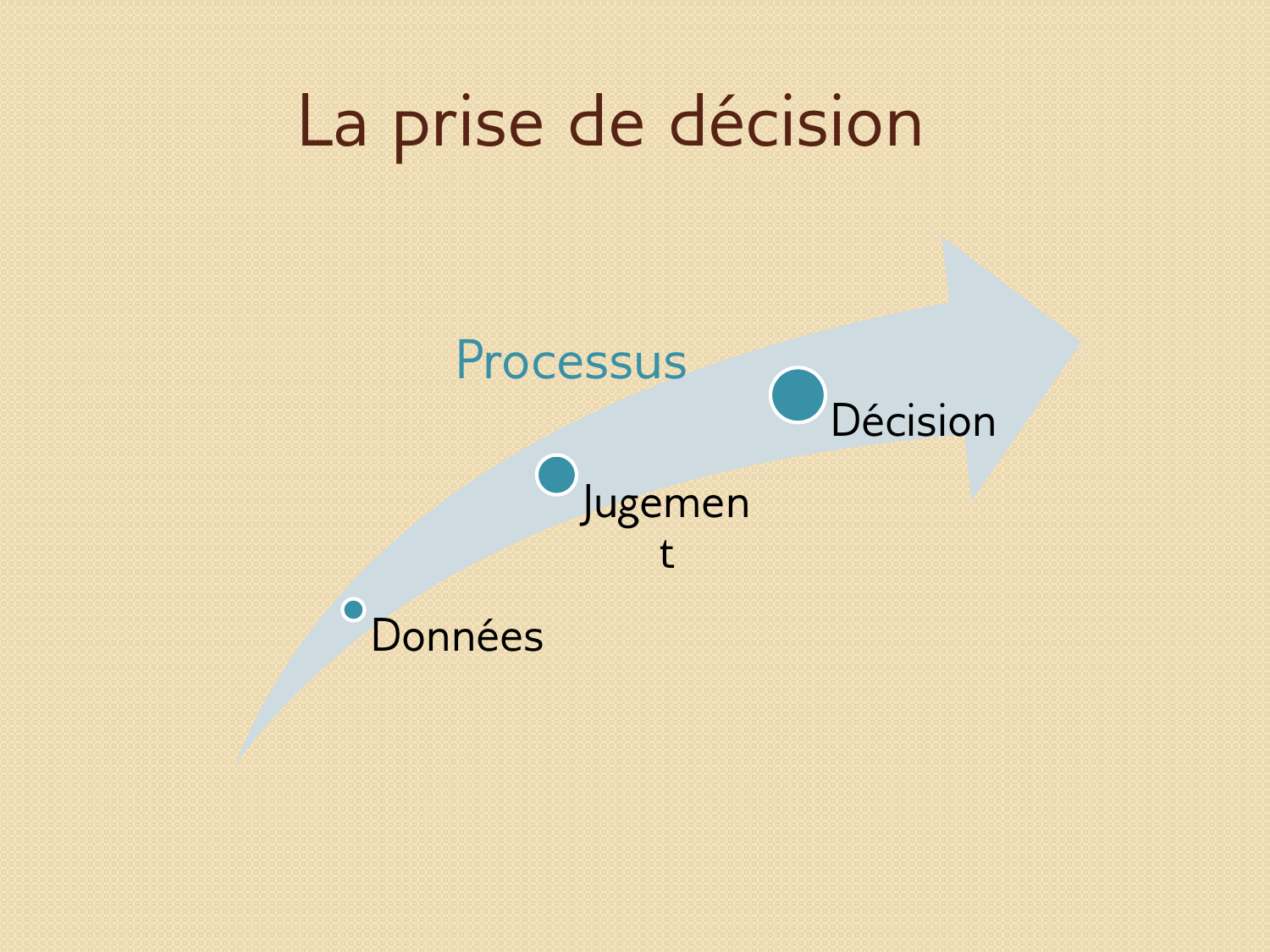

# La prise de décision
Données
Jugement
Décision
Processus